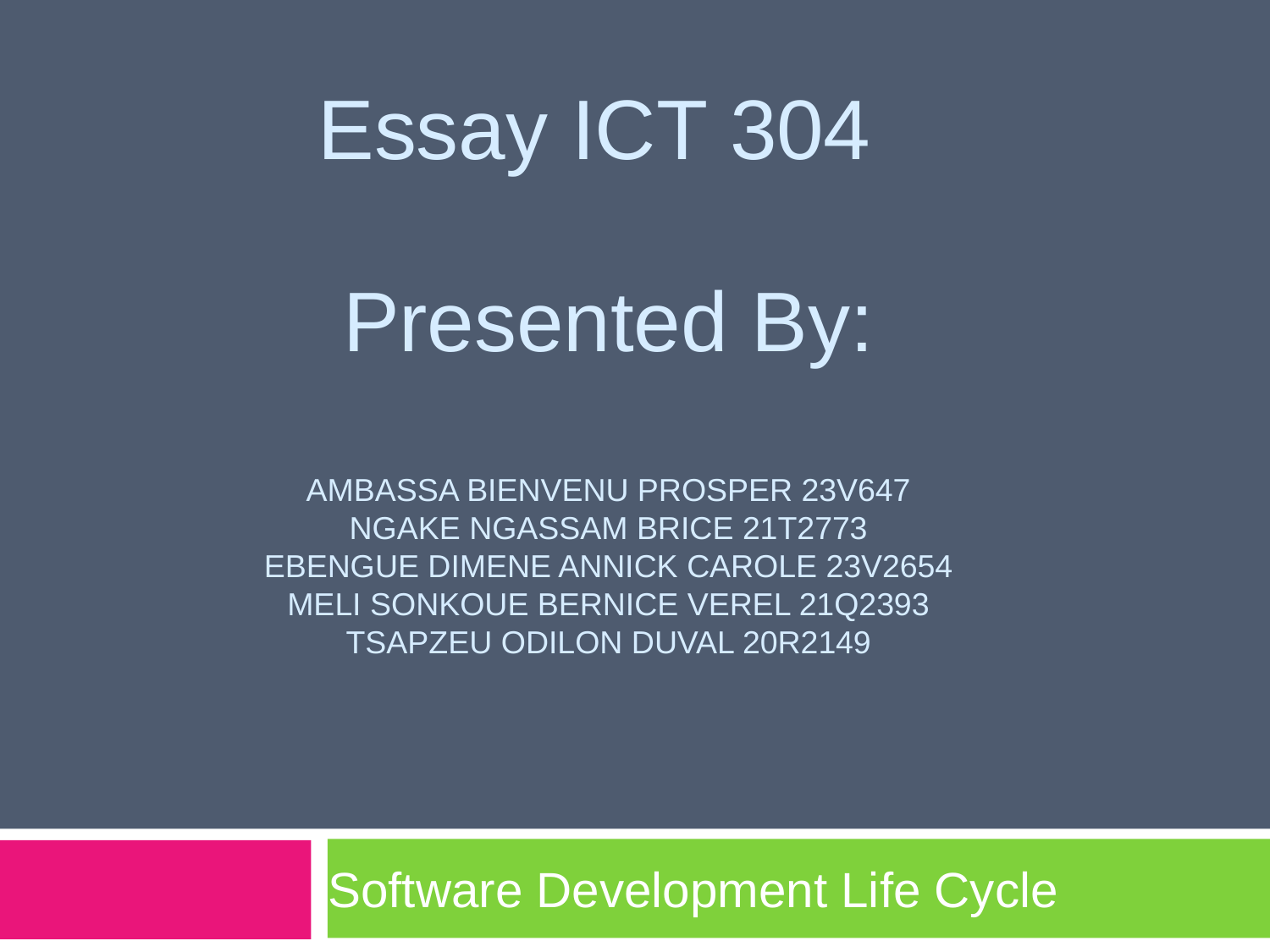

# Essay ICT 304
Presented By:
AMBASSA BIENVENU PROSPER 23V647
NGAKE NGASSAM BRICE 21T2773
EBENGUE DIMENE ANNICK CAROLE 23V2654
MELI SONKOUE BERNICE VEREL 21Q2393
TSAPZEU ODILON DUVAL 20R2149
Software Development Life Cycle